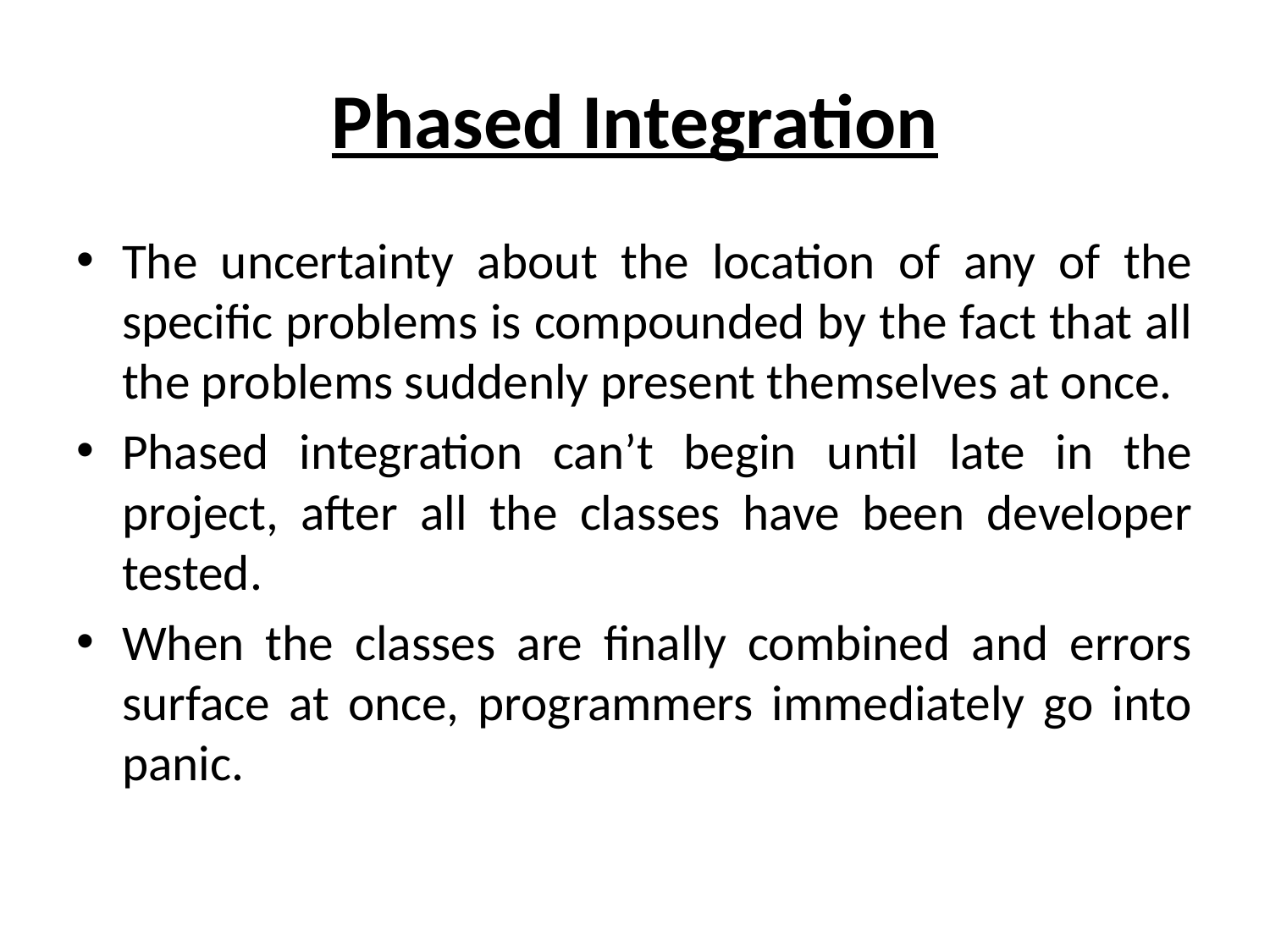

# Phased Integration
The uncertainty about the location of any of the specific problems is compounded by the fact that all the problems suddenly present themselves at once.
Phased integration can’t begin until late in the project, after all the classes have been developer tested.
When the classes are finally combined and errors surface at once, programmers immediately go into panic.